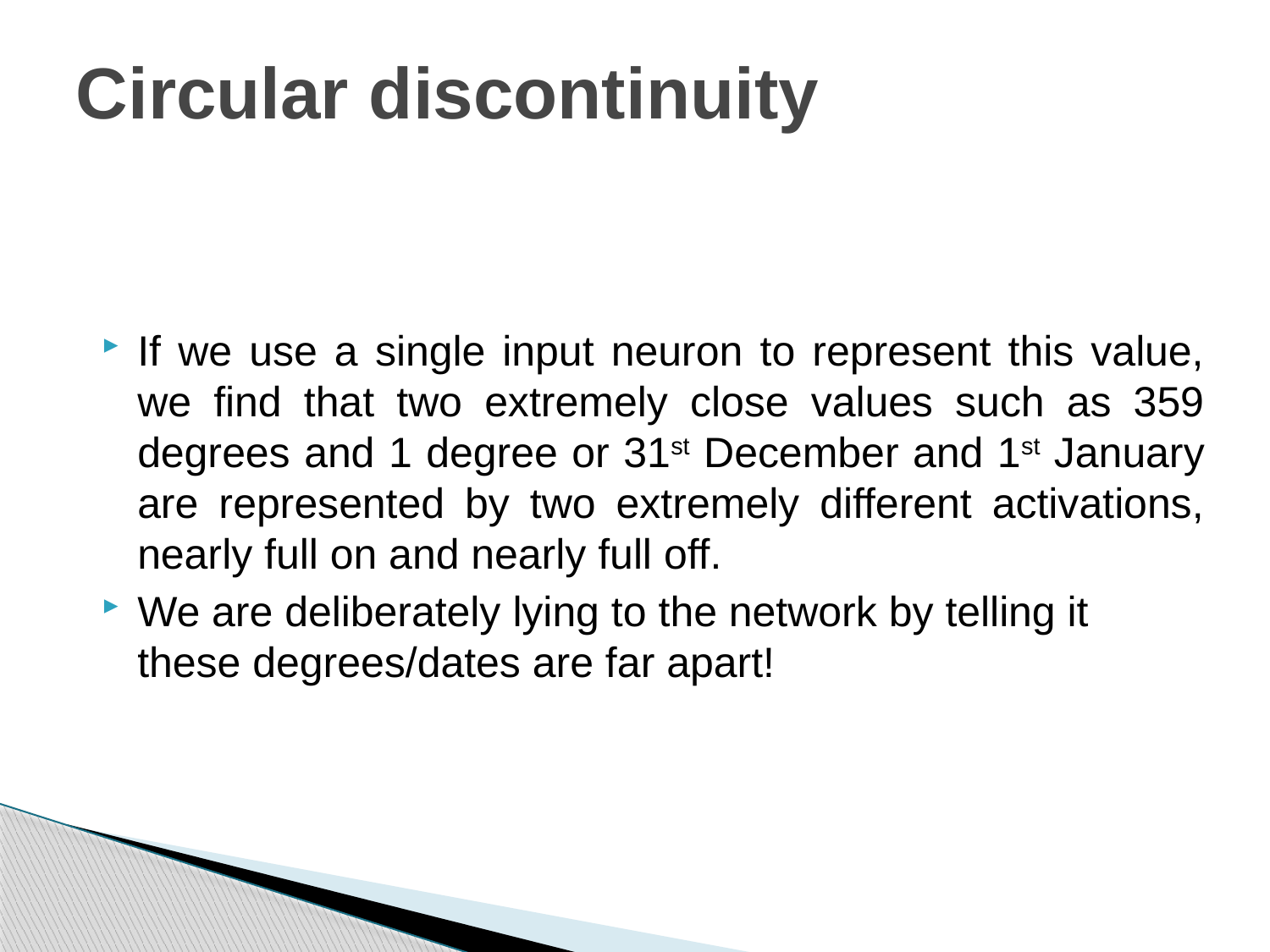

# Circular discontinuity
If we use a single input neuron to represent this value, we find that two extremely close values such as 359 degrees and 1 degree or 31st December and 1st January are represented by two extremely different activations, nearly full on and nearly full off.
We are deliberately lying to the network by telling it these degrees/dates are far apart!